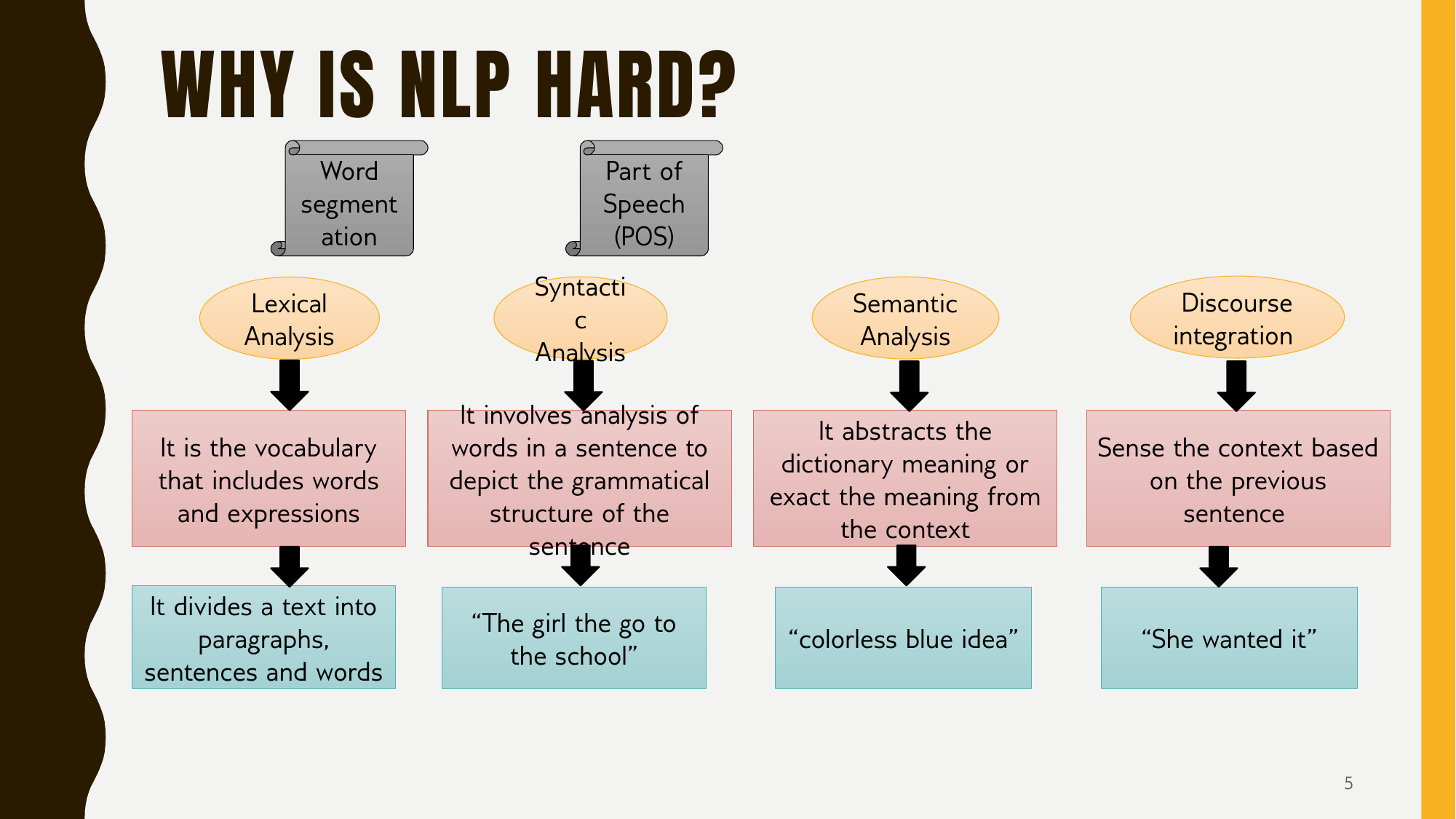

# Why is NLP hard?
Part of Speech (POS)
Word segmentation
Discourse integration
Syntactic Analysis
Semantic Analysis
Lexical Analysis

It is the vocabulary that includes words and expressions
It involves analysis of words in a sentence to depict the grammatical structure of the sentence
It abstracts the dictionary meaning or exact the meaning from the context
Sense the context based on the previous sentence

It divides a text into paragraphs, sentences and words
“The girl the go to the school”
“colorless blue idea”
“She wanted it”
5